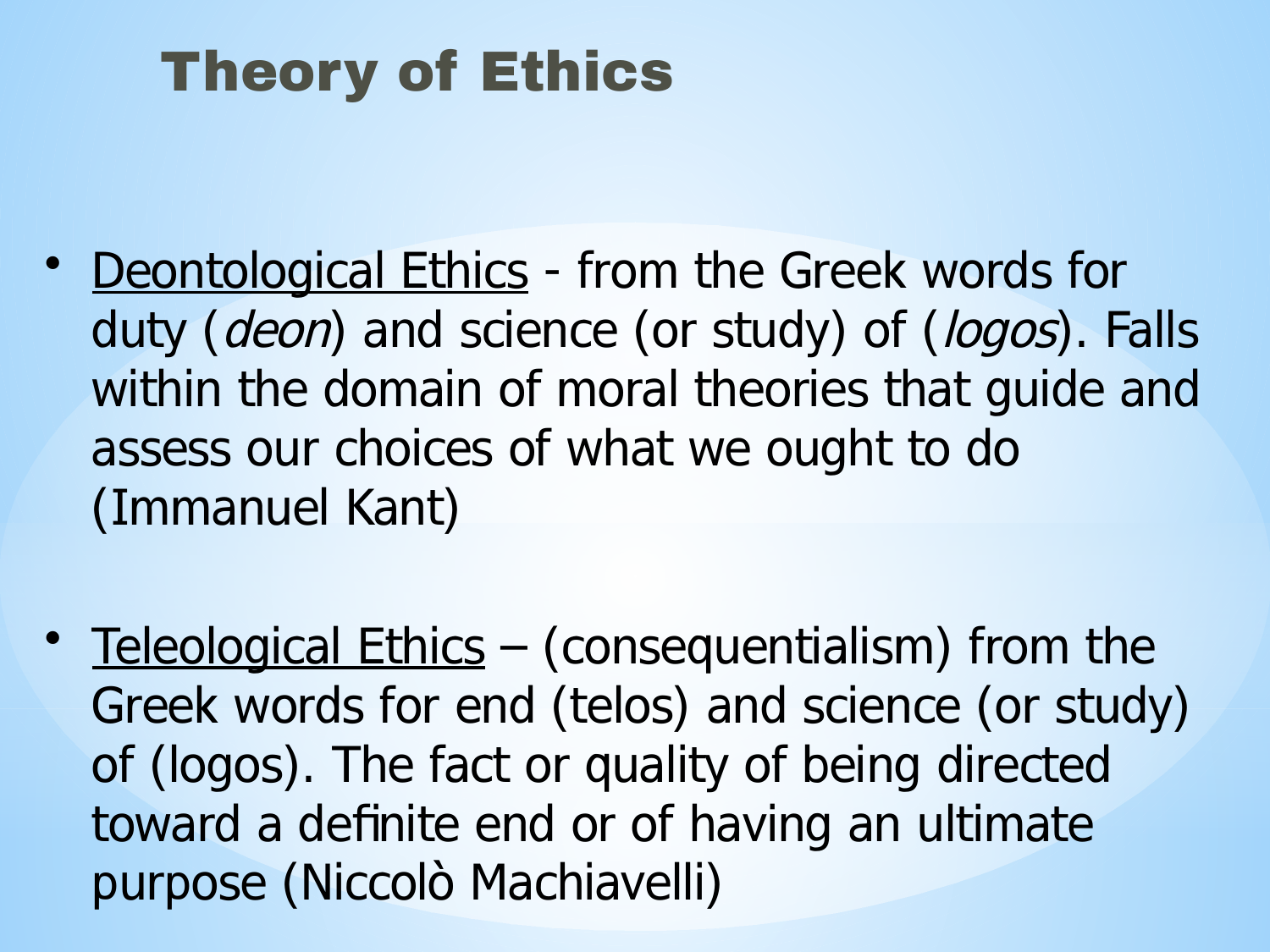

Theory of Ethics
Deontological Ethics - from the Greek words for duty (deon) and science (or study) of (logos). Falls within the domain of moral theories that guide and assess our choices of what we ought to do (Immanuel Kant)

Teleological Ethics – (consequentialism) from the Greek words for end (telos) and science (or study) of (logos). The fact or quality of being directed toward a definite end or of having an ultimate purpose (Niccolò Machiavelli)